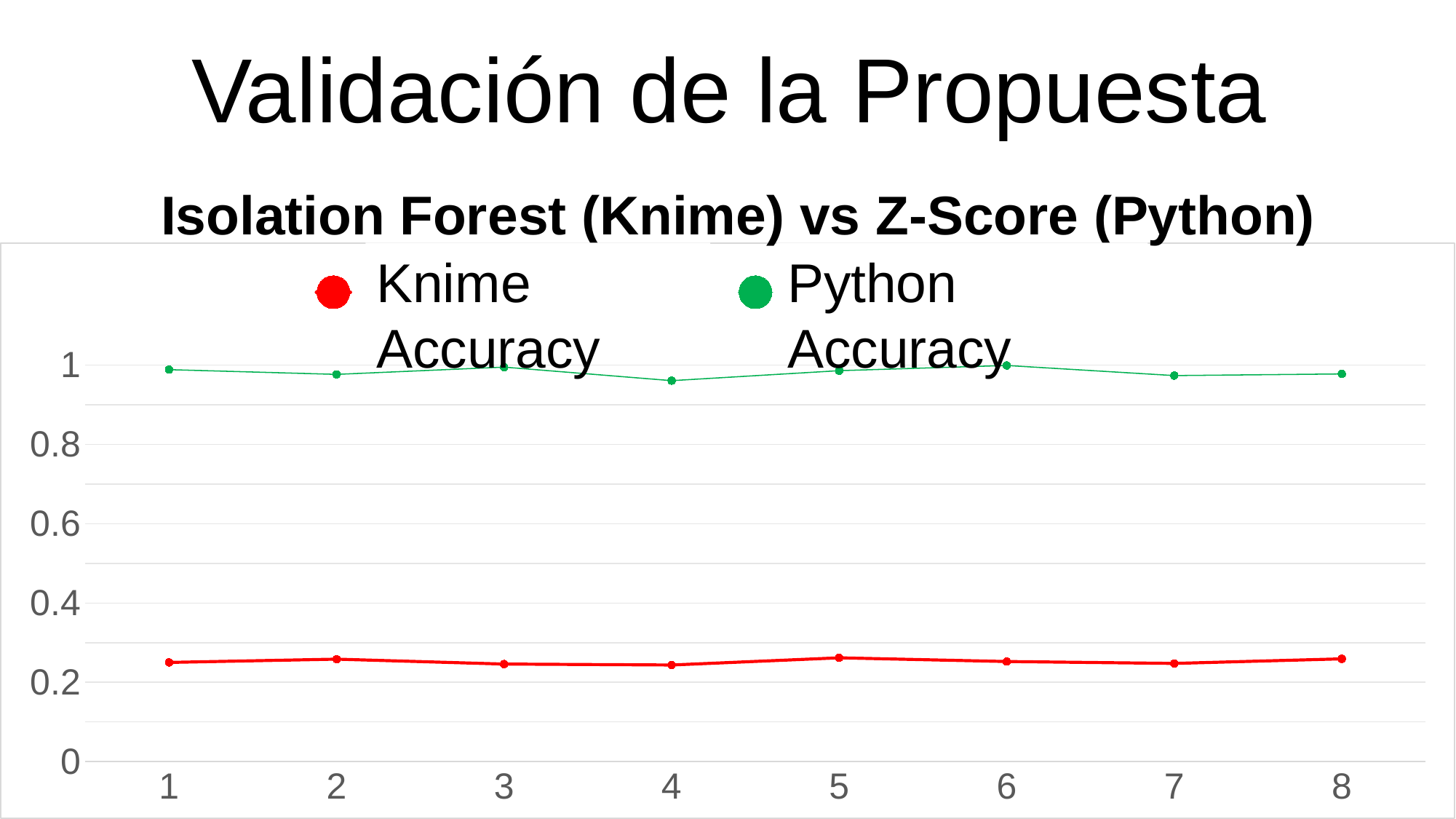

Validación de la Propuesta
Isolation Forest (Knime) vs Z-Score (Python)

### Chart

| Category | Knime_Recall | Python_Recall |
|---|---|---|
Knime Accuracy
Python Accuracy